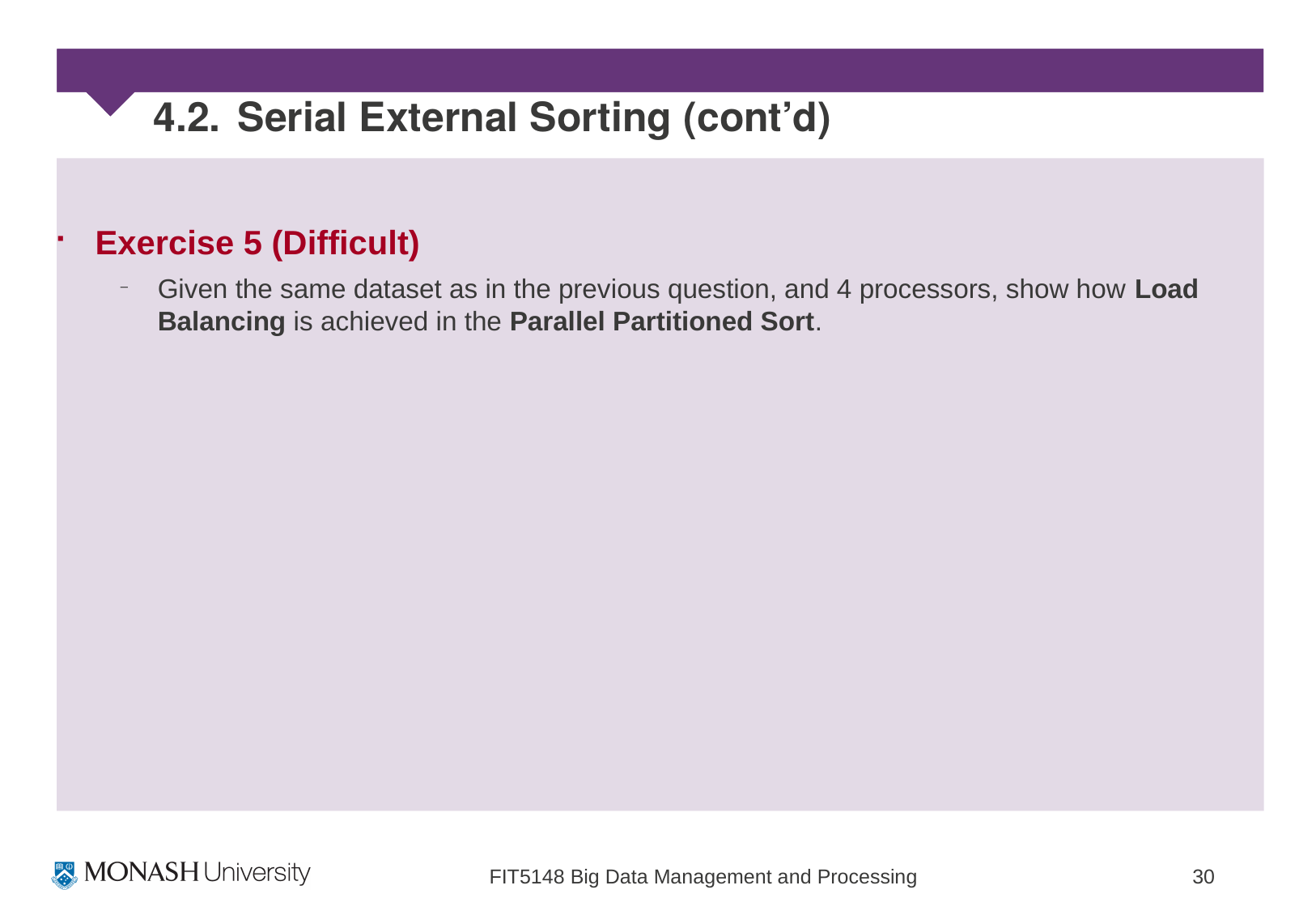

# 4.2. Serial External Sorting (cont’d)

Exercise 5 (Difficult)
Given the same dataset as in the previous question, and 4 processors, show how Load Balancing is achieved in the Parallel Partitioned Sort.